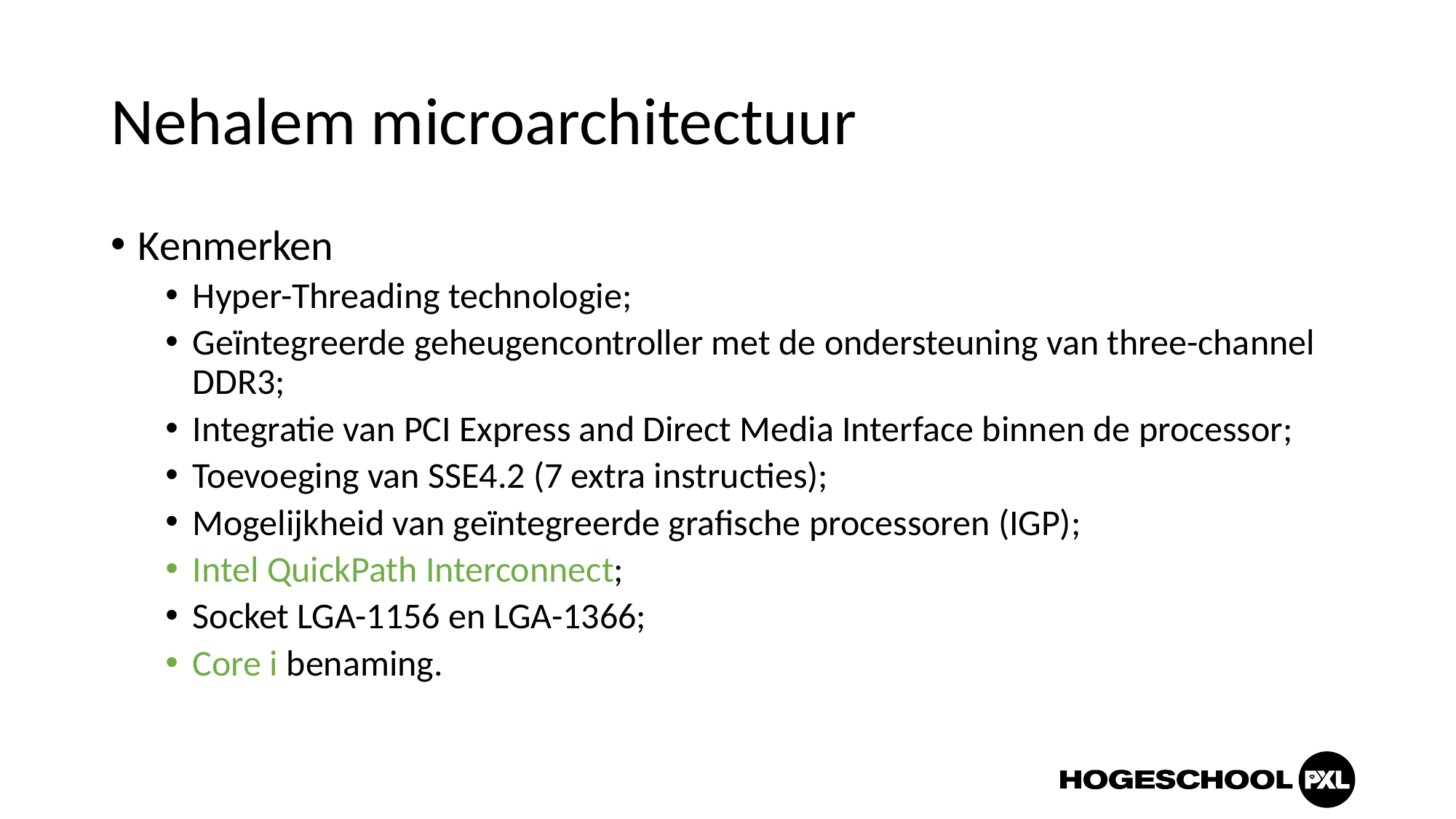

# Nehalem microarchitectuur
Kenmerken
Hyper-Threading technologie;
Geïntegreerde geheugencontroller met de ondersteuning van three-channel DDR3;
Integratie van PCI Express and Direct Media Interface binnen de processor;
Toevoeging van SSE4.2 (7 extra instructies);
Mogelijkheid van geïntegreerde grafische processoren (IGP);
Intel QuickPath Interconnect;
Socket LGA-1156 en LGA-1366;
Core i benaming.